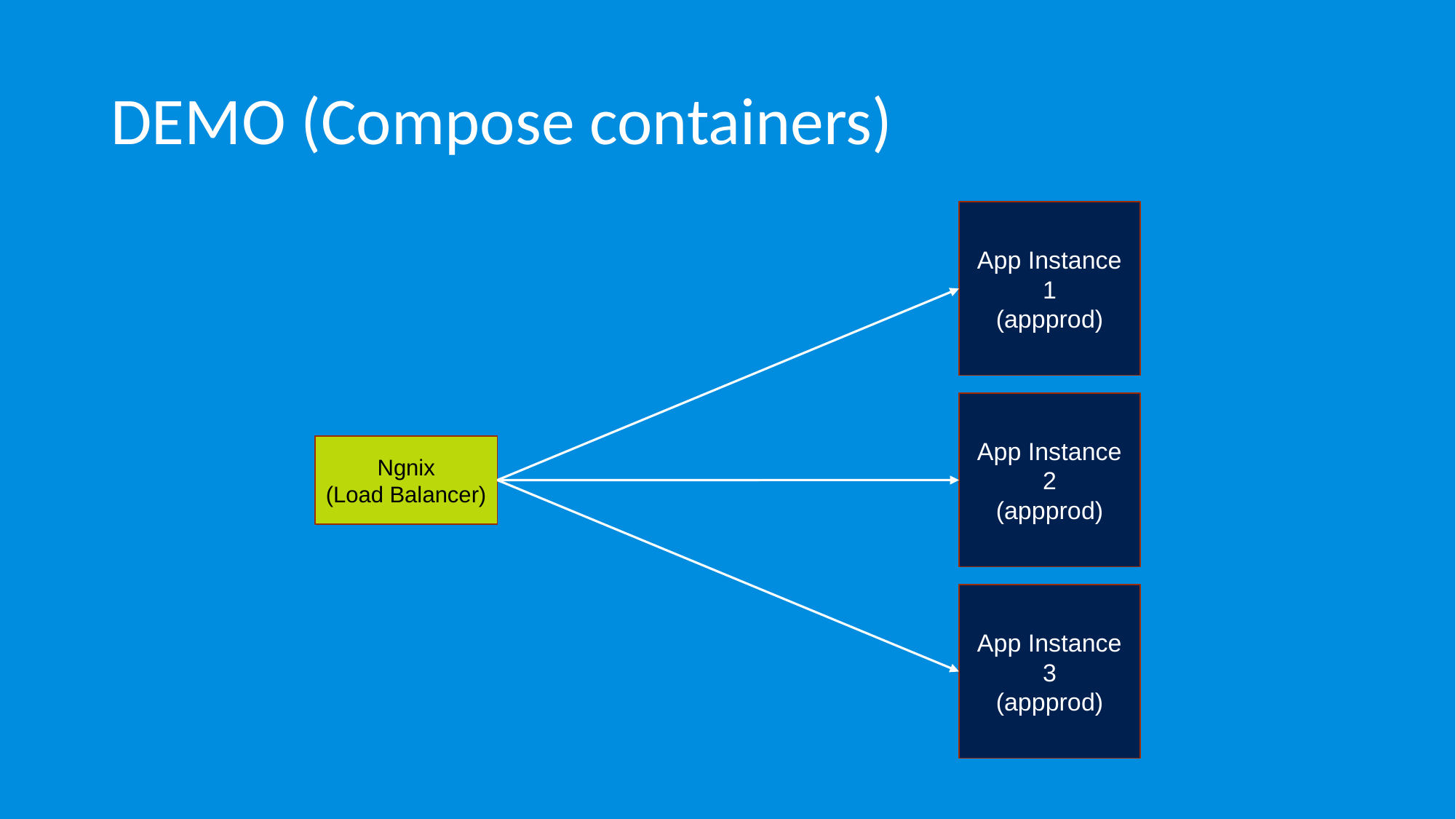

# DEMO (Compose containers)
App Instance 1
(appprod)
App Instance 2
(appprod)
Ngnix
(Load Balancer)
App Instance 3
(appprod)